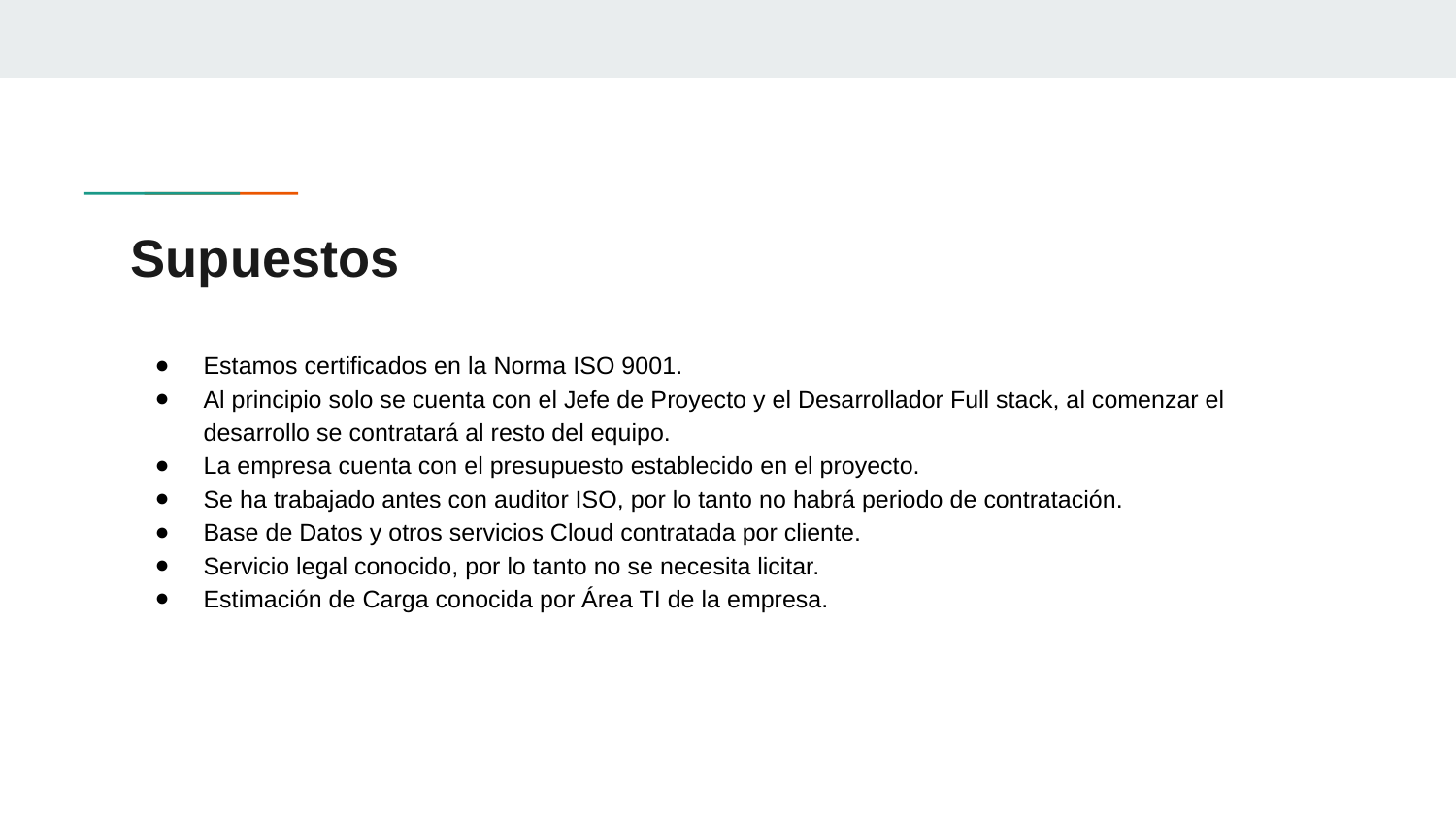

# Supuestos
Estamos certificados en la Norma ISO 9001.
Al principio solo se cuenta con el Jefe de Proyecto y el Desarrollador Full stack, al comenzar el desarrollo se contratará al resto del equipo.
La empresa cuenta con el presupuesto establecido en el proyecto.
Se ha trabajado antes con auditor ISO, por lo tanto no habrá periodo de contratación.
Base de Datos y otros servicios Cloud contratada por cliente.
Servicio legal conocido, por lo tanto no se necesita licitar.
Estimación de Carga conocida por Área TI de la empresa.